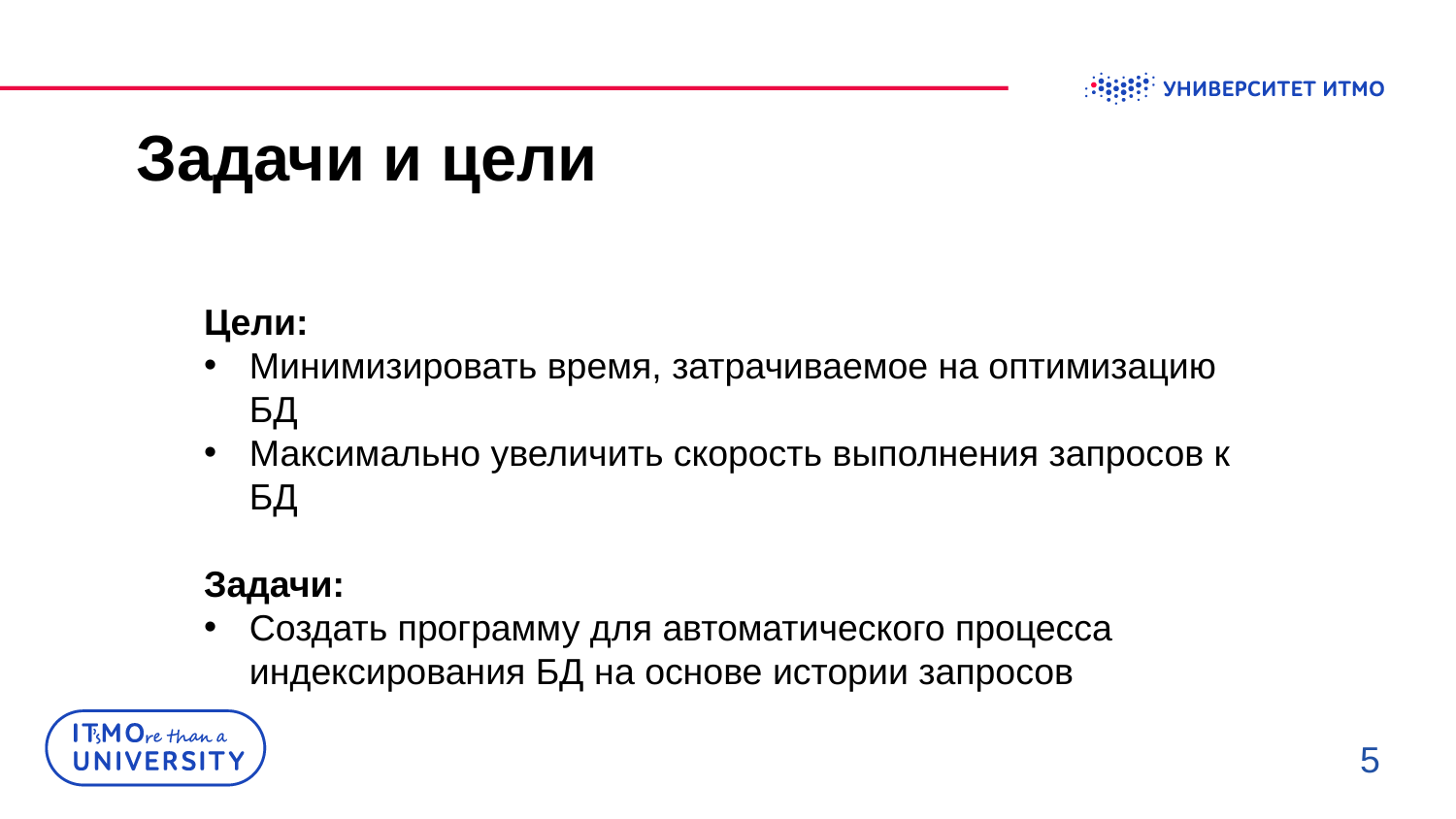

# Задачи и цели
Цели:
Минимизировать время, затрачиваемое на оптимизацию БД
Максимально увеличить скорость выполнения запросов к БД

Задачи:
Создать программу для автоматического процесса индексирования БД на основе истории запросов
5